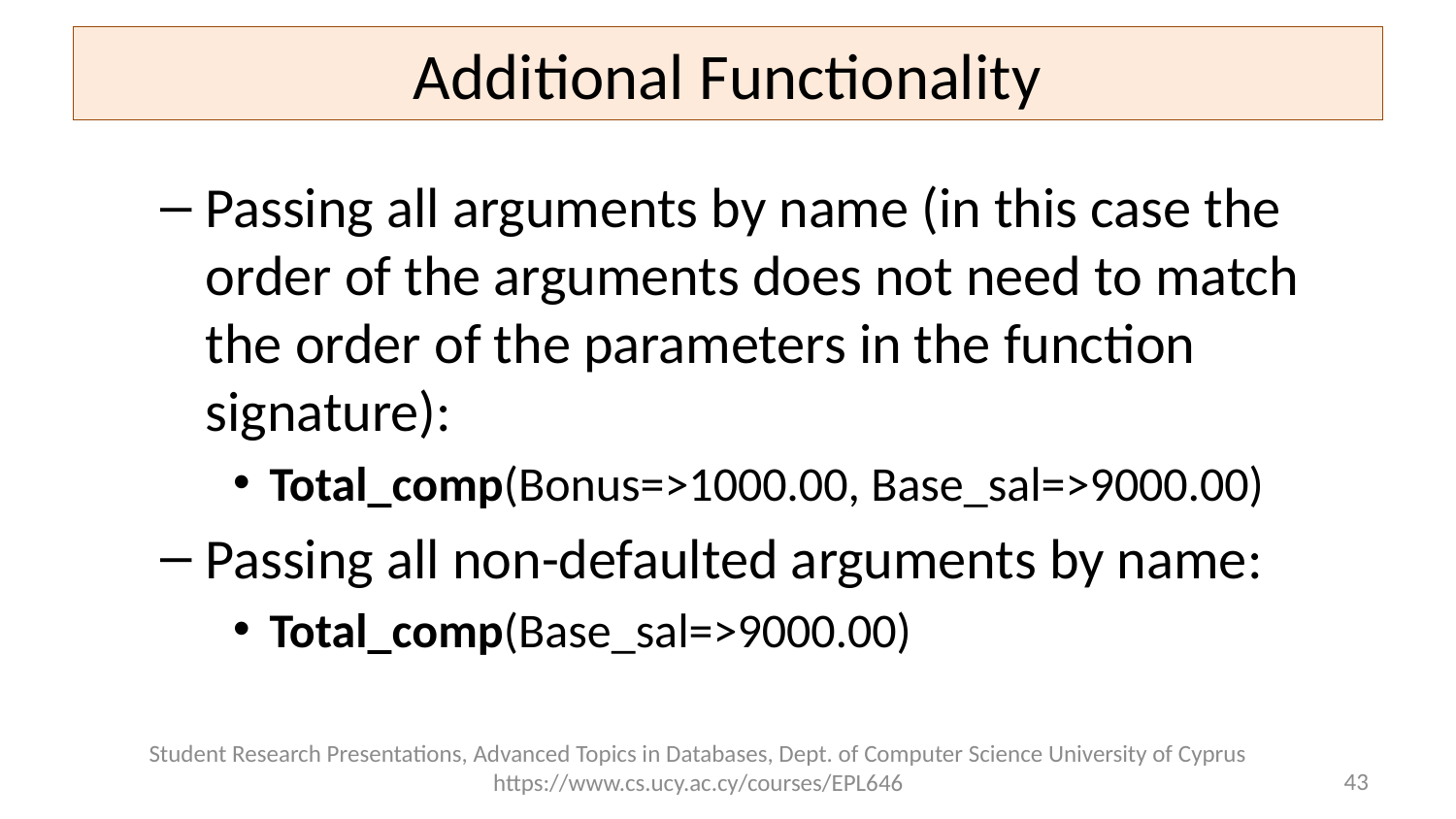

# Additional Functionality
Passing all arguments by name (in this case the order of the arguments does not need to match the order of the parameters in the function signature):
Total_comp(Bonus=>1000.00, Base_sal=>9000.00)
Passing all non-defaulted arguments by name:
Total_comp(Base_sal=>9000.00)
Student Research Presentations, Advanced Topics in Databases, Dept. of Computer Science University of Cyprus https://www.cs.ucy.ac.cy/courses/EPL646
43